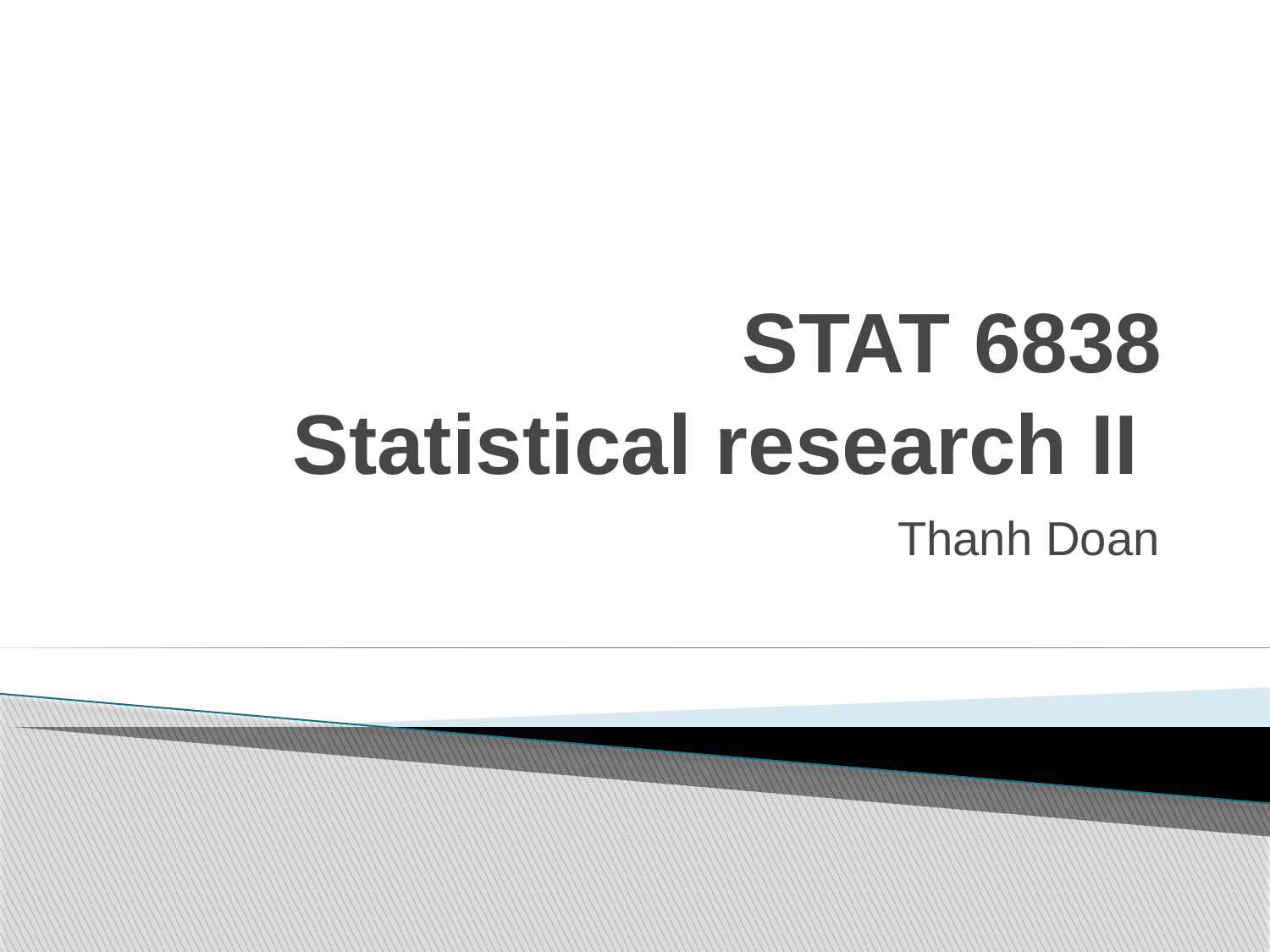

# STAT 6838 Statistical research II
Thanh Doan